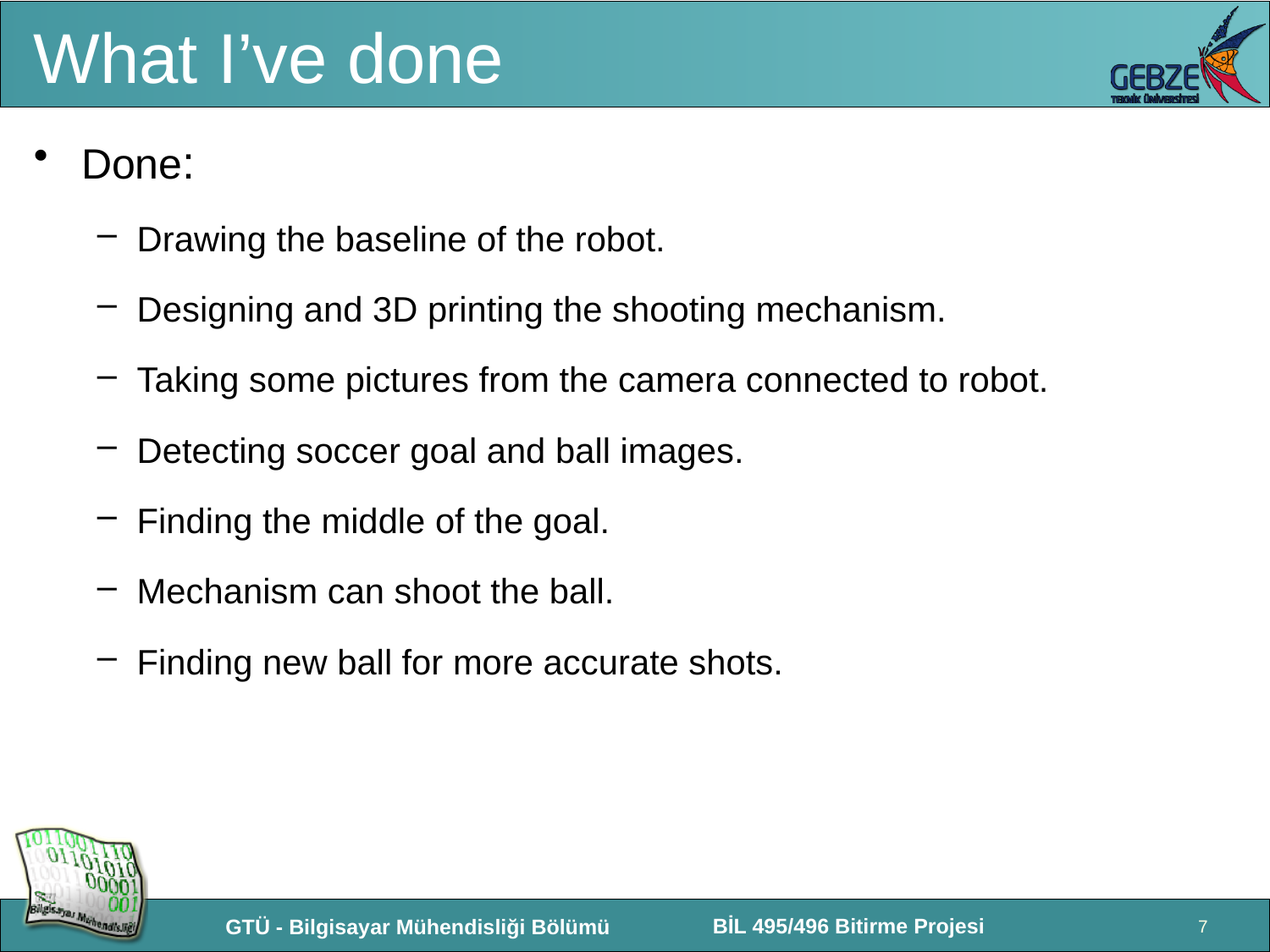

# What I’ve done
Done:
Drawing the baseline of the robot.
Designing and 3D printing the shooting mechanism.
Taking some pictures from the camera connected to robot.
Detecting soccer goal and ball images.
Finding the middle of the goal.
Mechanism can shoot the ball.
Finding new ball for more accurate shots.

7